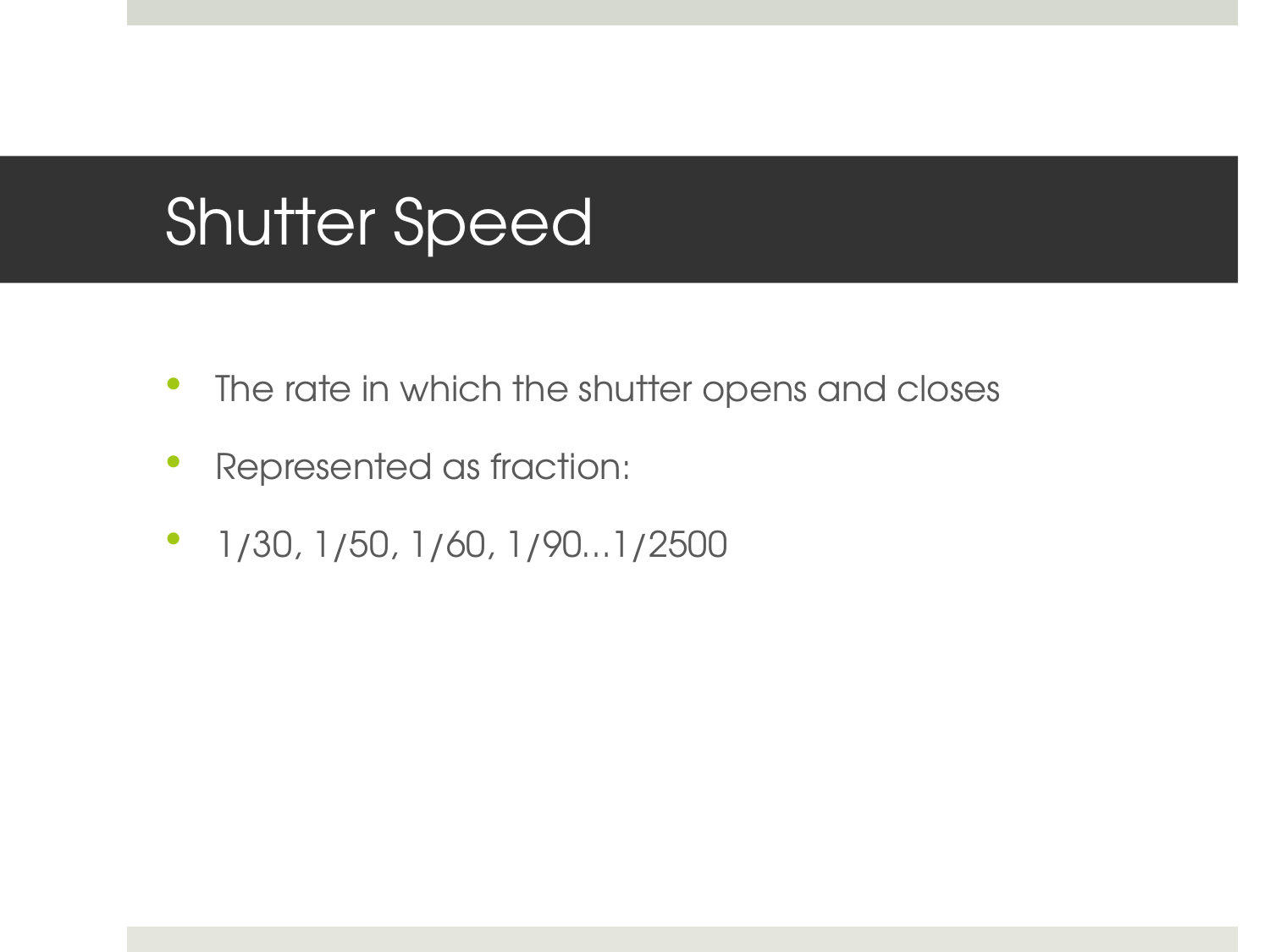

# Shutter Speed
The rate in which the shutter opens and closes
Represented as fraction:
1/30, 1/50, 1/60, 1/90…1/2500